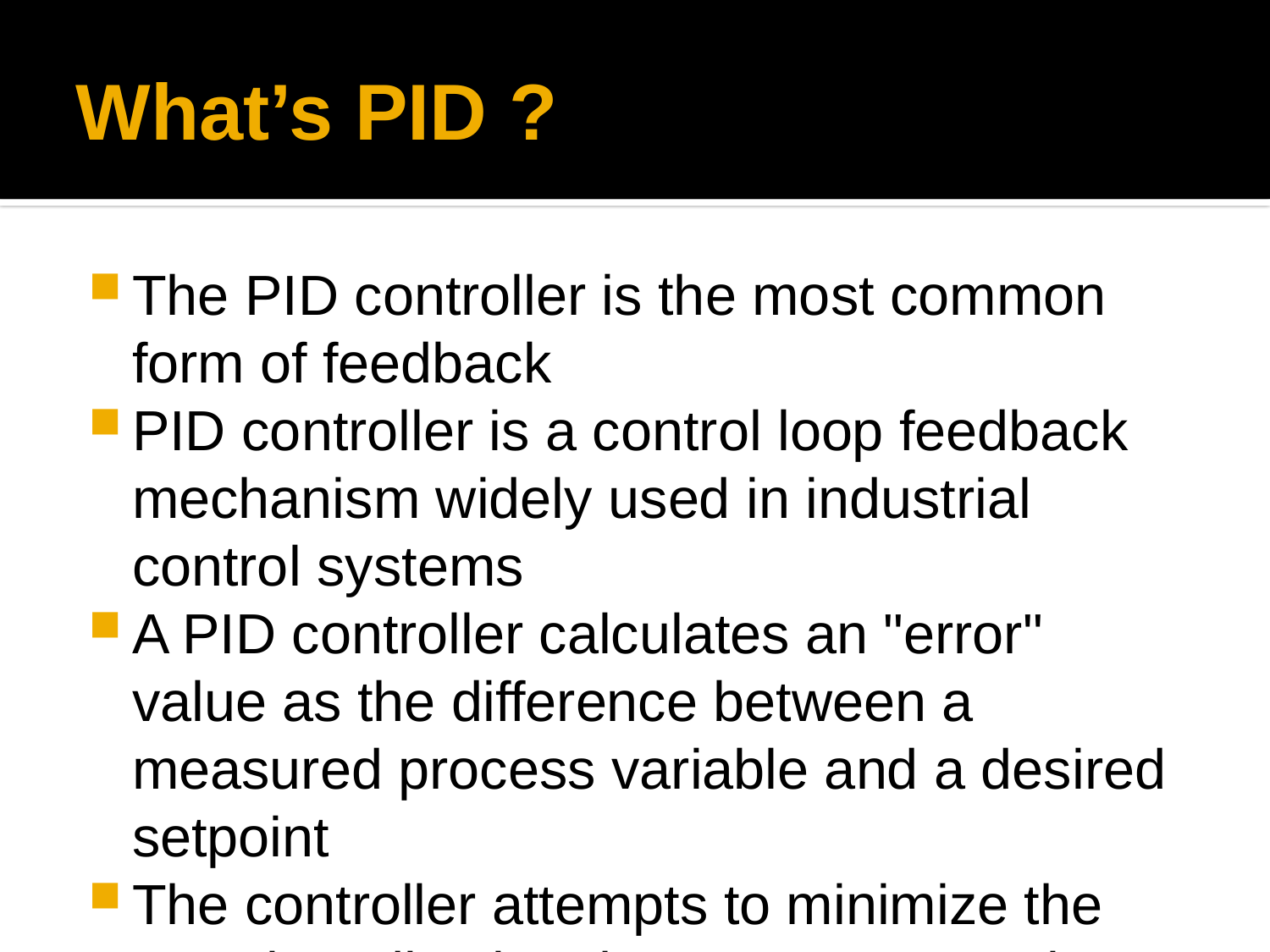

What’s PID ?
The PID controller is the most common form of feedback
PID controller is a control loop feedback mechanism widely used in industrial control systems
A PID controller calculates an "error" value as the difference between a measured process variable and a desired setpoint
The controller attempts to minimize the error by adjusting the process control output